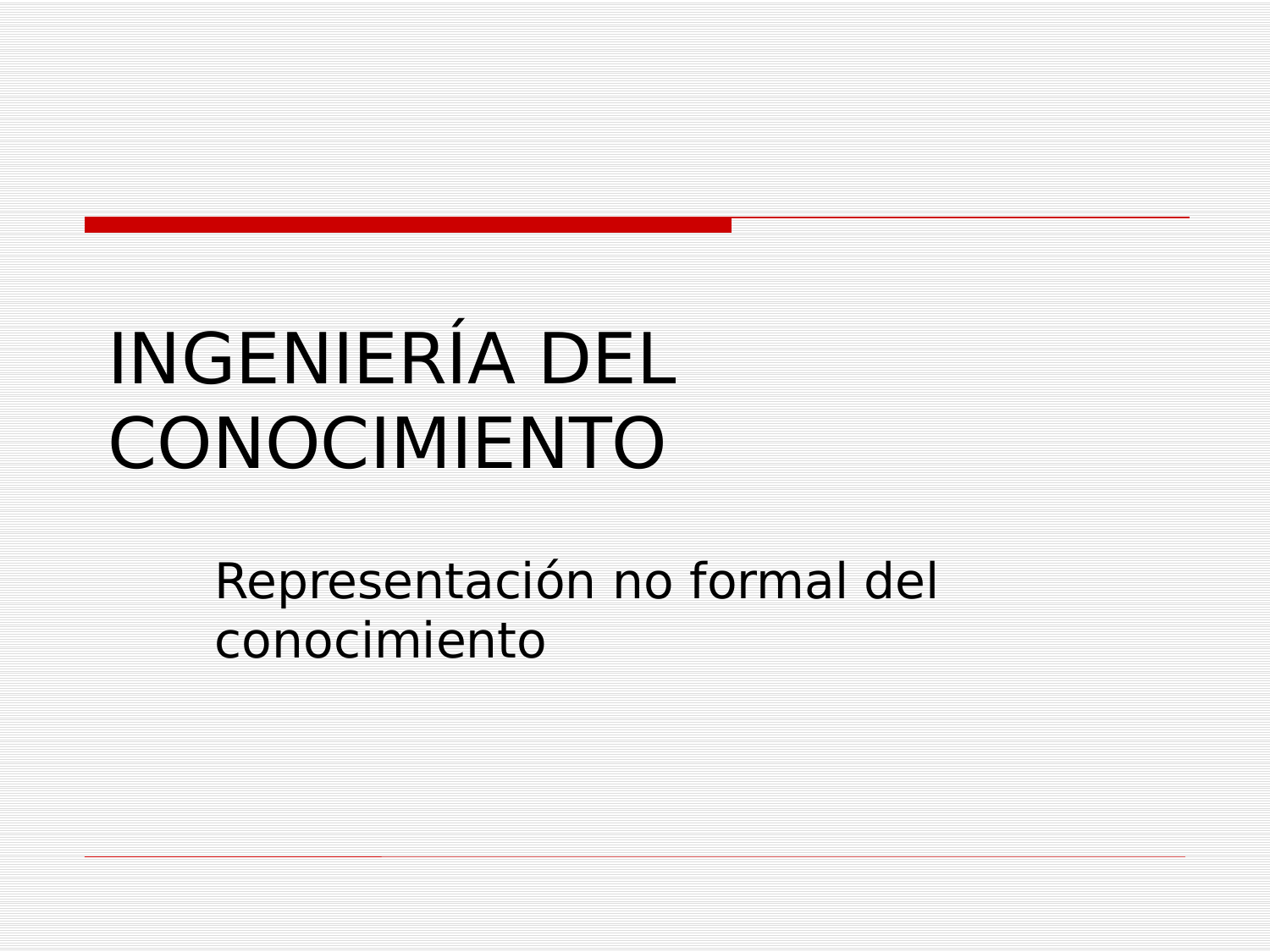

INGENIERÍA DEL CONOCIMIENTO
Representación no formal del conocimiento